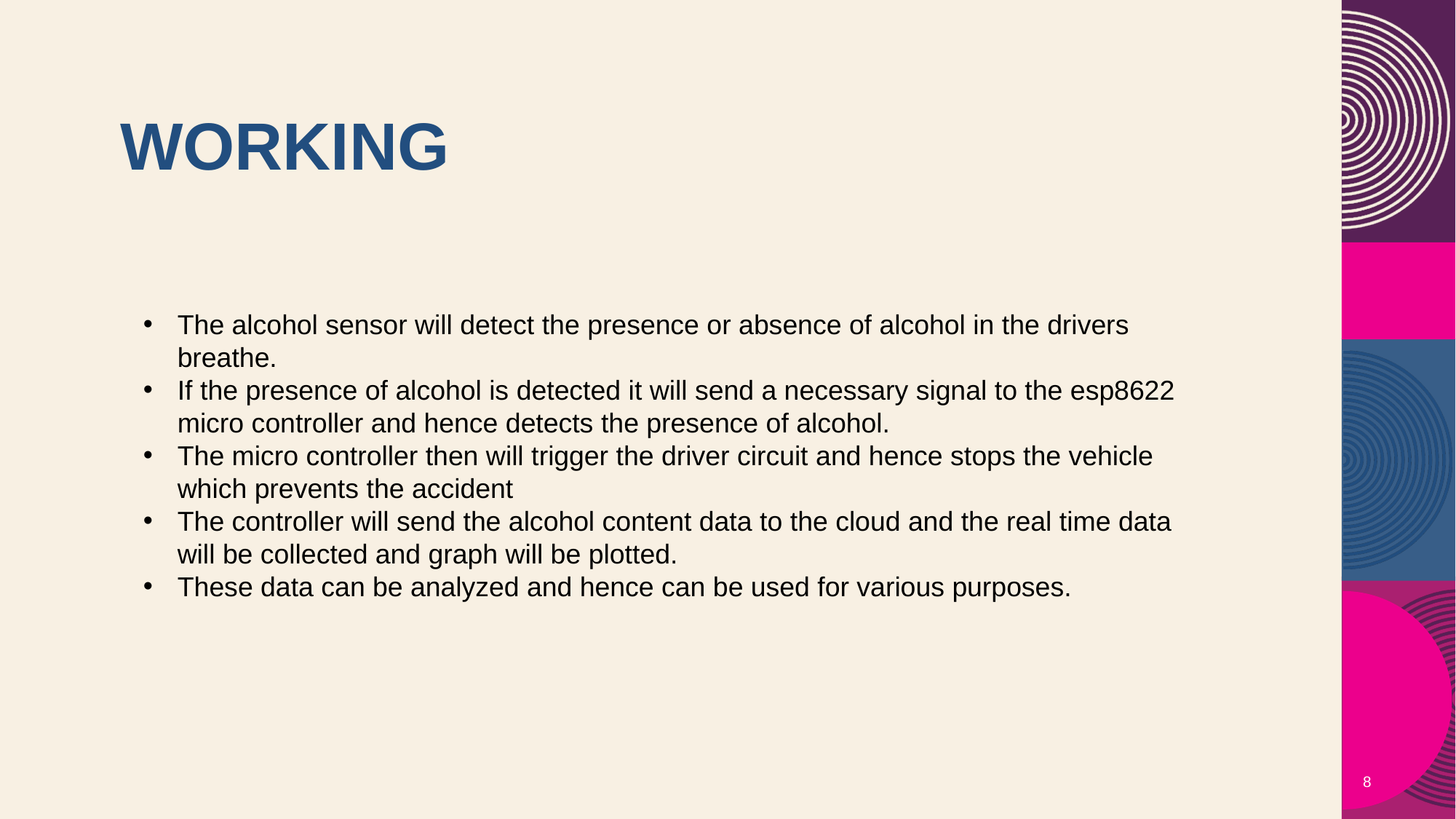

# WORKING
The alcohol sensor will detect the presence or absence of alcohol in the drivers breathe.
If the presence of alcohol is detected it will send a necessary signal to the esp8622 micro controller and hence detects the presence of alcohol.
The micro controller then will trigger the driver circuit and hence stops the vehicle which prevents the accident
The controller will send the alcohol content data to the cloud and the real time data will be collected and graph will be plotted.
These data can be analyzed and hence can be used for various purposes.

8